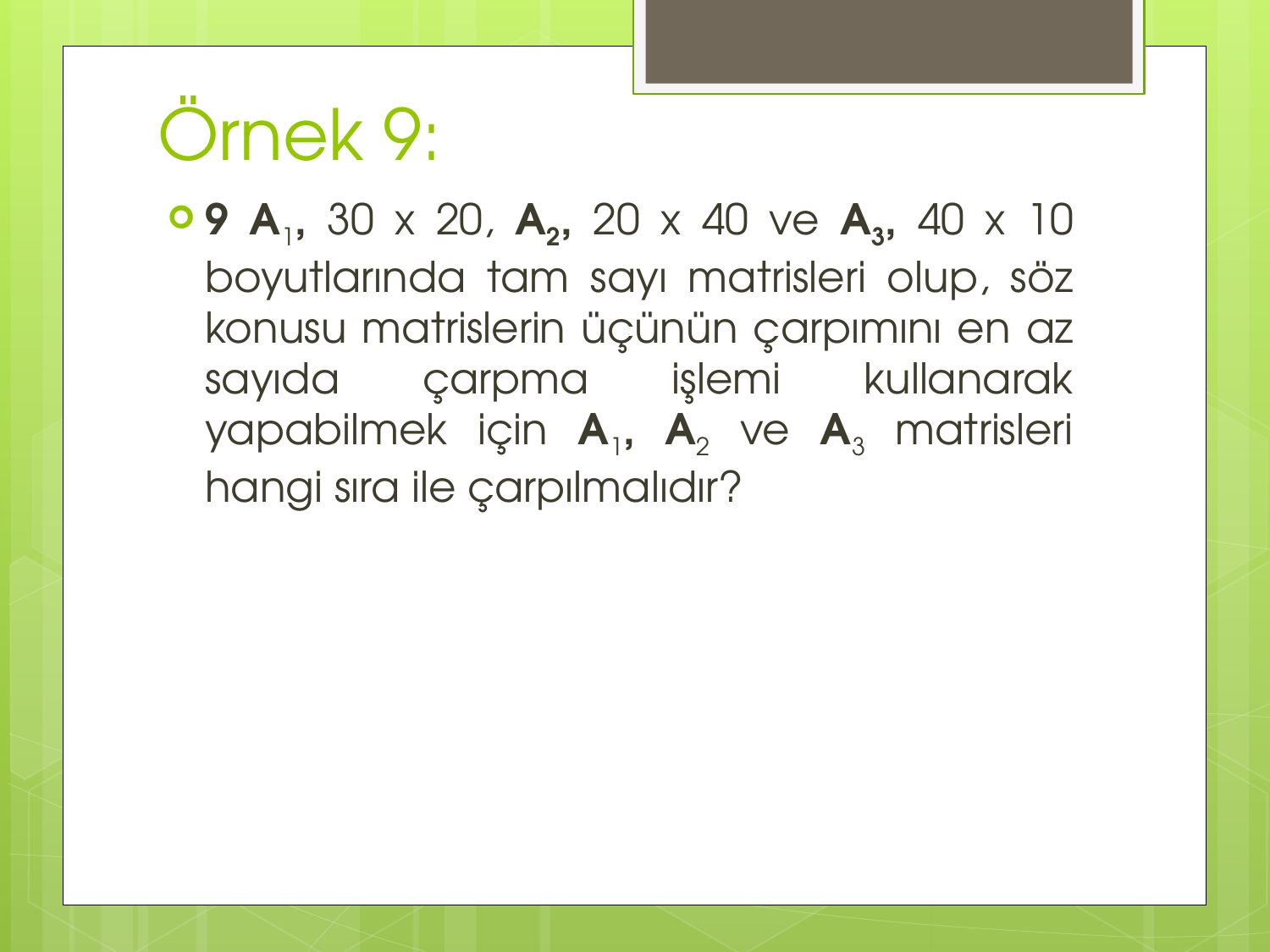

# Örnek 9:
9 A1, 30 x 20, A2, 20 x 40 ve A3, 40 x 10 boyutlarında tam sayı matrisleri olup, söz konusu matrislerin üçünün çarpımını en az sayıda çarpma işlemi kullanarak yapabilmek için A1, A2 ve A3 matrisleri hangi sıra ile çarpılmalıdır?